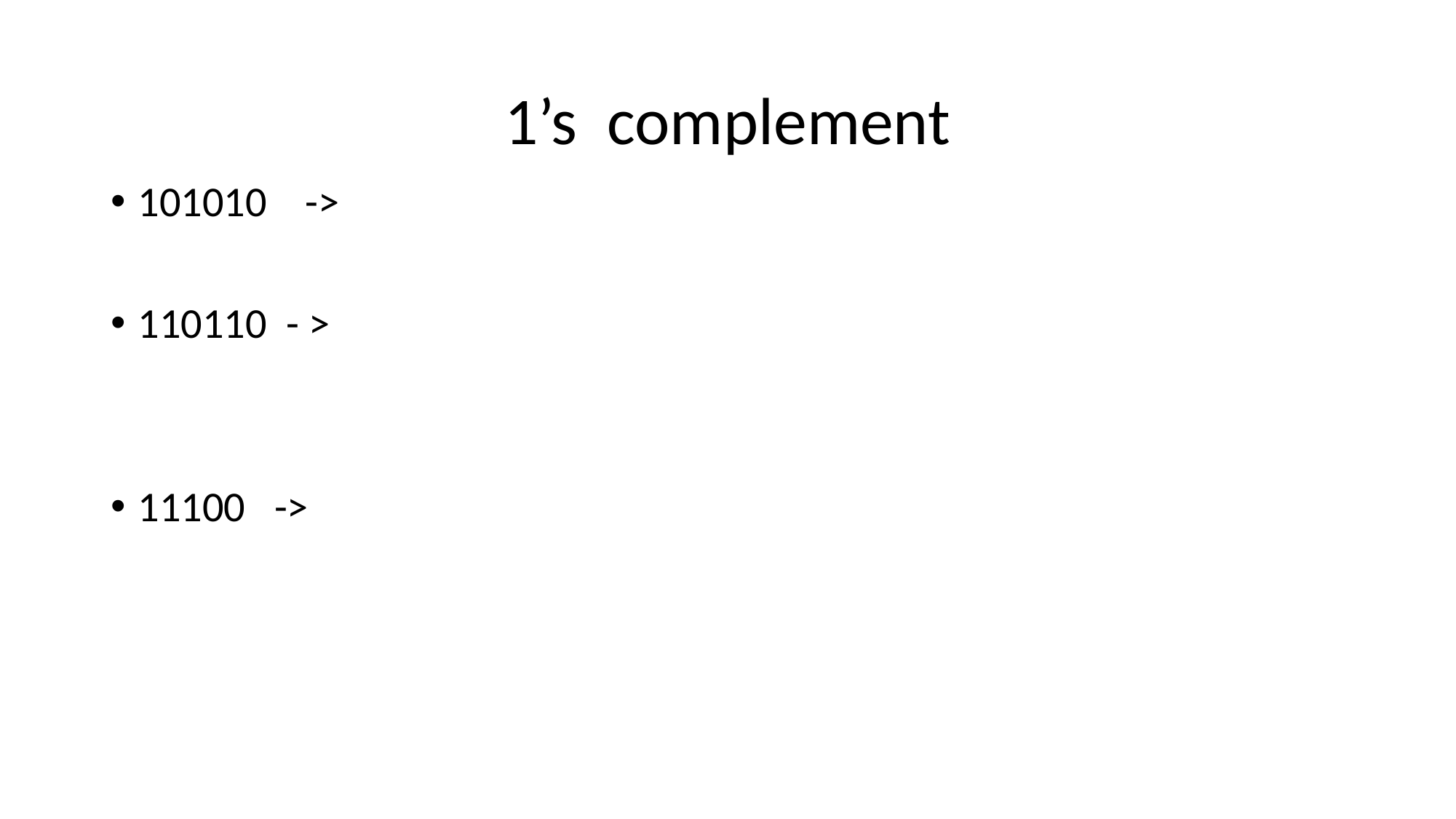

# 1’s  complement
101010    ->

110110  - >

11100   ->